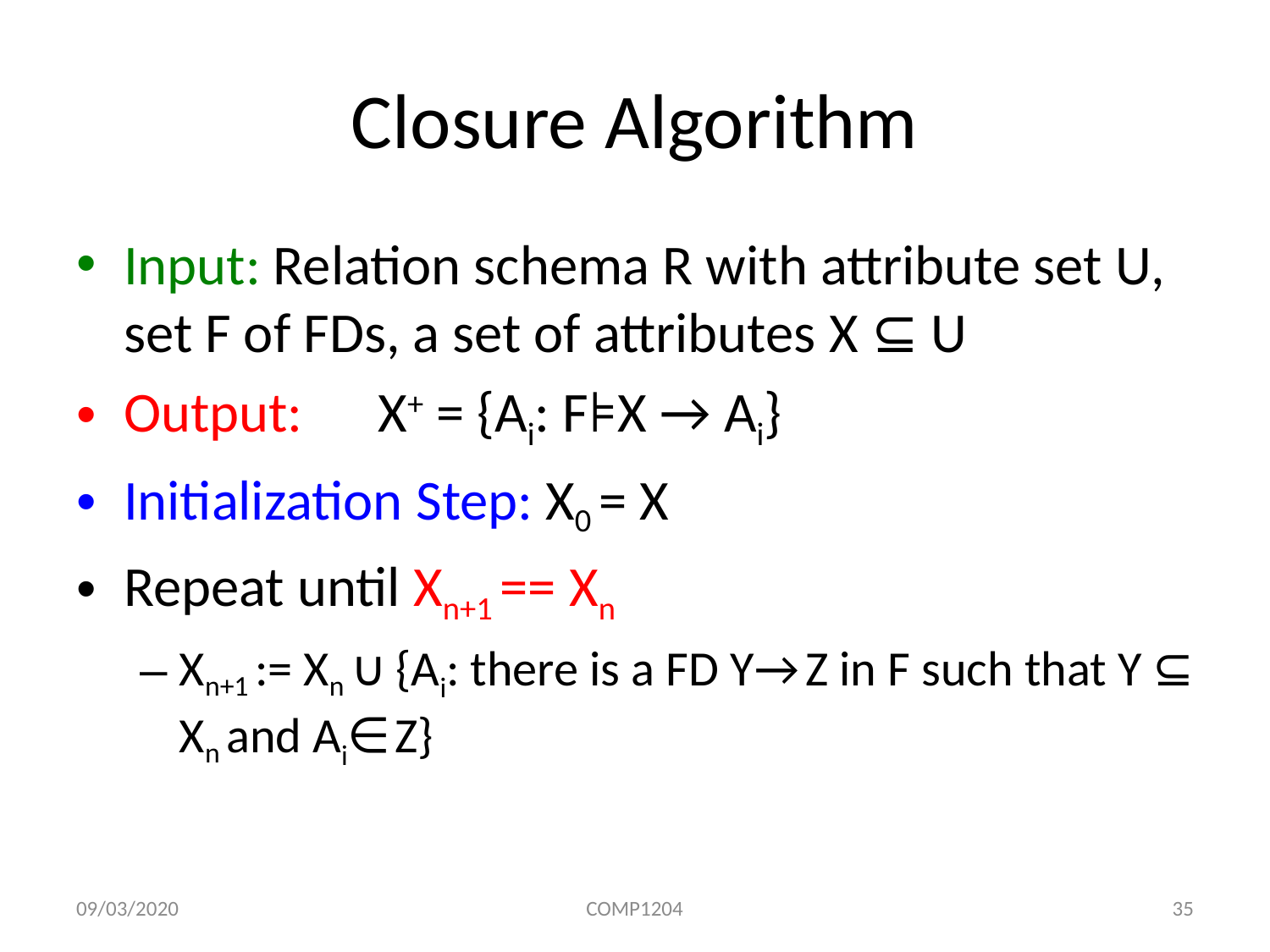

# Closure Algorithm
Input: Relation schema R with attribute set U, set F of FDs, a set of attributes X ⊆ U
Output:	X+ = {Ai: F⊧X → Ai}
Initialization Step: X0 = X
Repeat until Xn+1 == Xn
Xn+1 := Xn ∪ {Ai: there is a FD Y→Z in F such that Y ⊆ Xn and Ai∈ Z}

09/03/2020
COMP1204
35